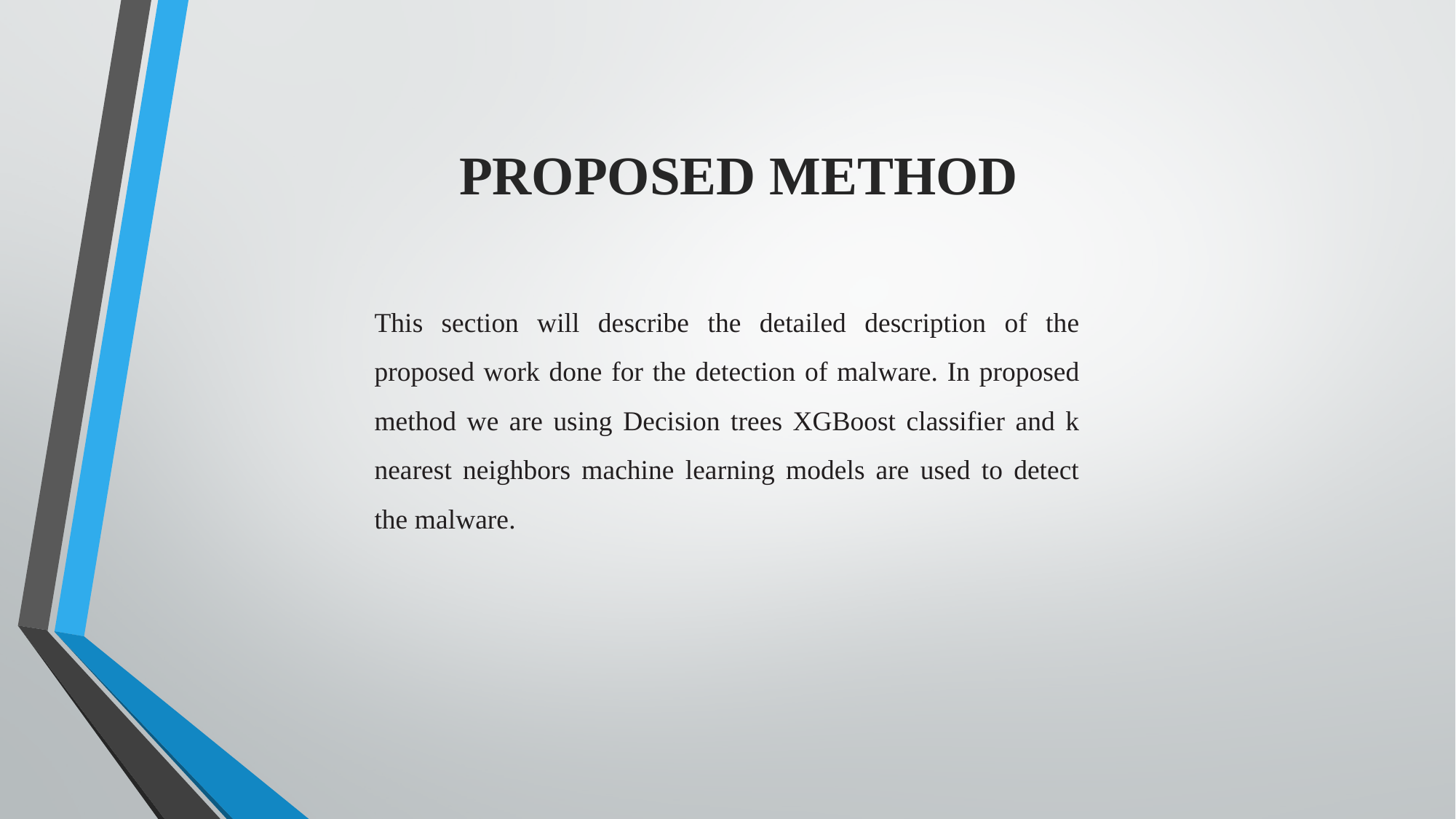

PROPOSED METHOD
This section will describe the detailed description of the proposed work done for the detection of malware. In proposed method we are using Decision trees XGBoost classifier and k nearest neighbors machine learning models are used to detect the malware.